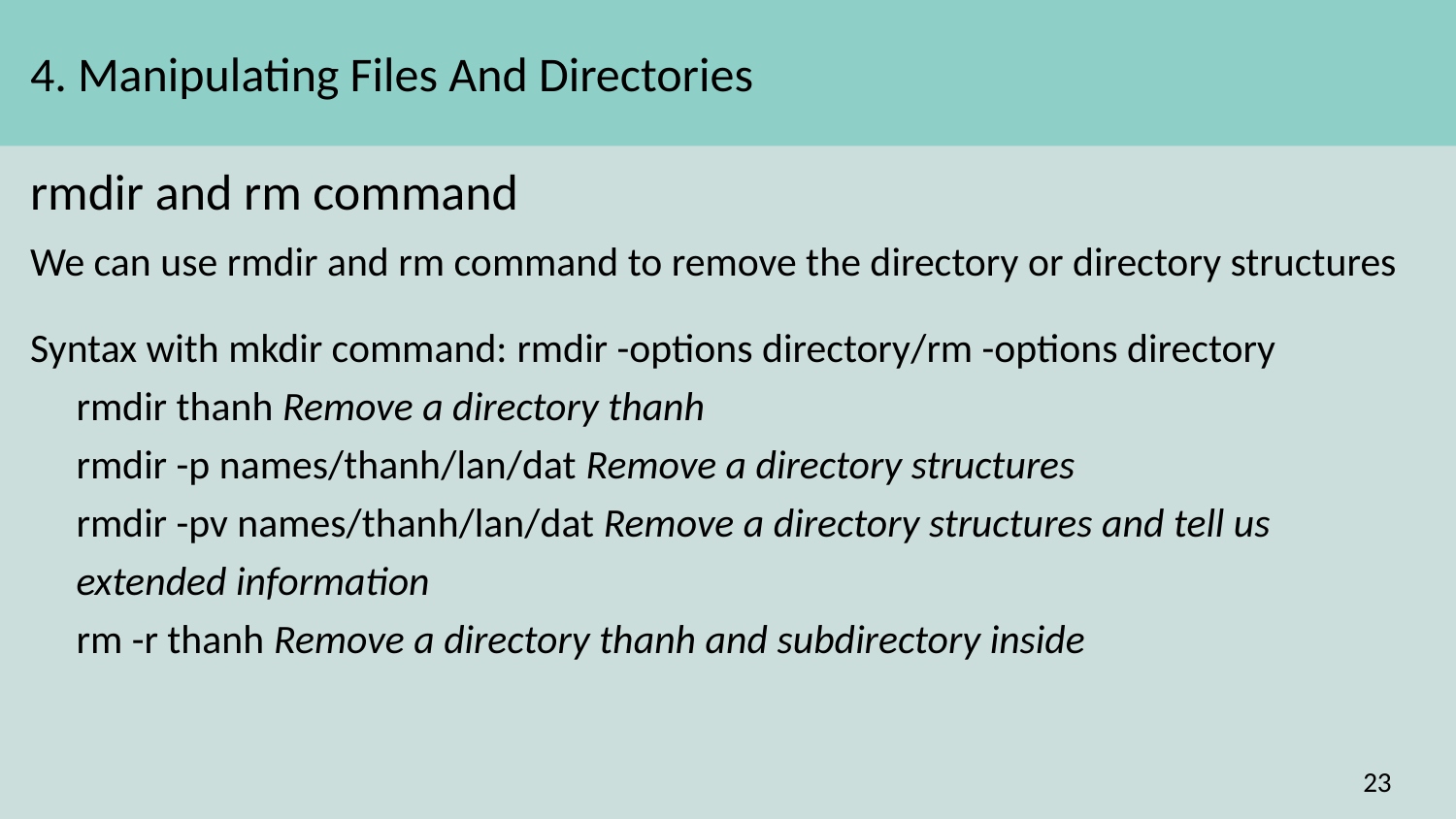

4. Manipulating Files And Directories
rmdir and rm command
We can use rmdir and rm command to remove the directory or directory structures
Syntax with mkdir command: rmdir -options directory/rm -options directory
     rmdir thanh Remove a directory thanh
     rmdir -p names/thanh/lan/dat Remove a directory structures
     rmdir -pv names/thanh/lan/dat Remove a directory structures and tell us
     extended information
     rm -r thanh Remove a directory thanh and subdirectory inside
23